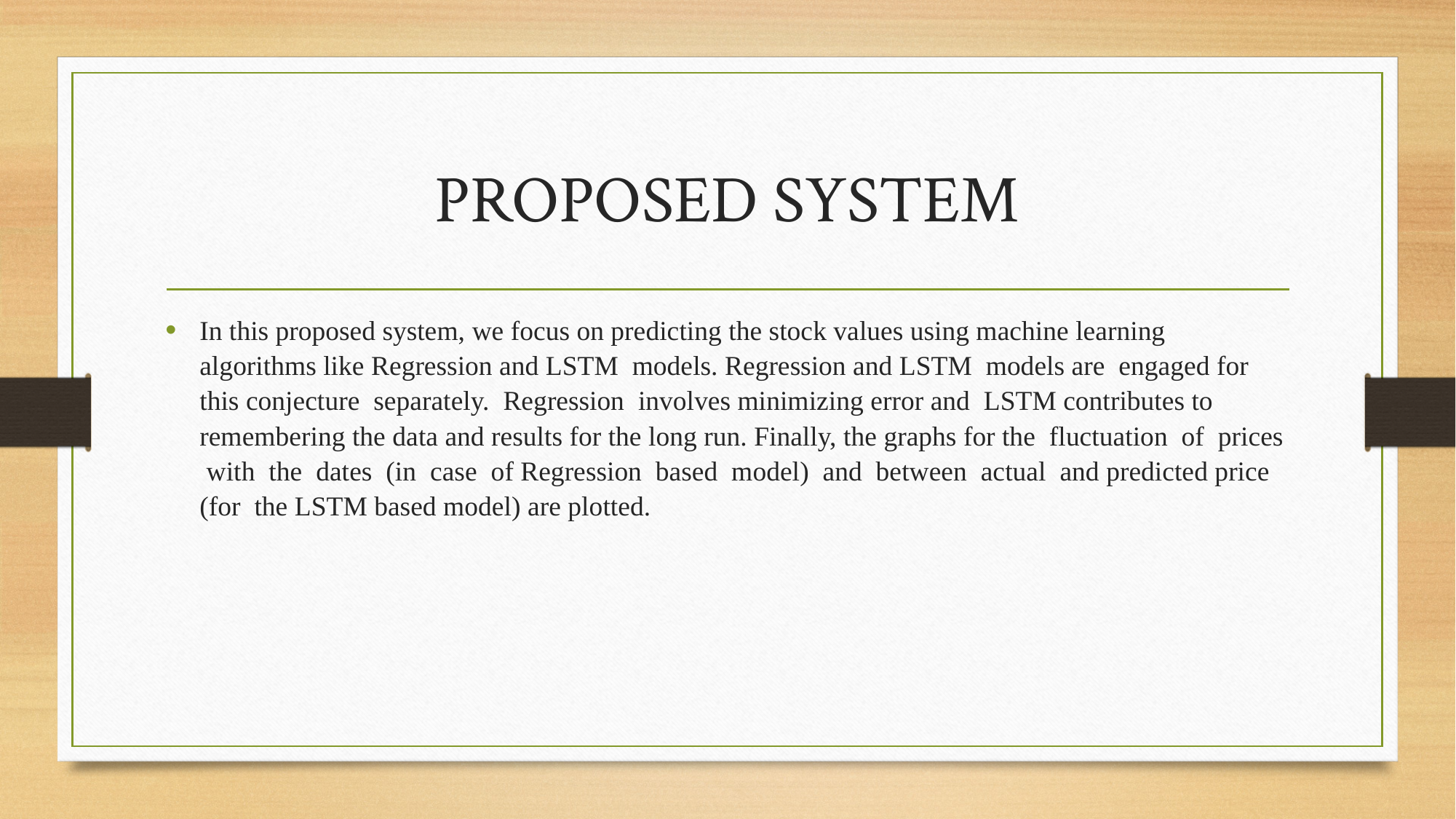

# PROPOSED SYSTEM
In this proposed system, we focus on predicting the stock values using machine learning algorithms like Regression and LSTM  models. Regression and LSTM  models are  engaged for this conjecture  separately.  Regression  involves minimizing error and  LSTM contributes to remembering the data and results for the long run. Finally, the graphs for the  fluctuation  of  prices  with  the  dates  (in  case  of Regression  based  model)  and  between  actual  and predicted price (for  the LSTM based model) are plotted.